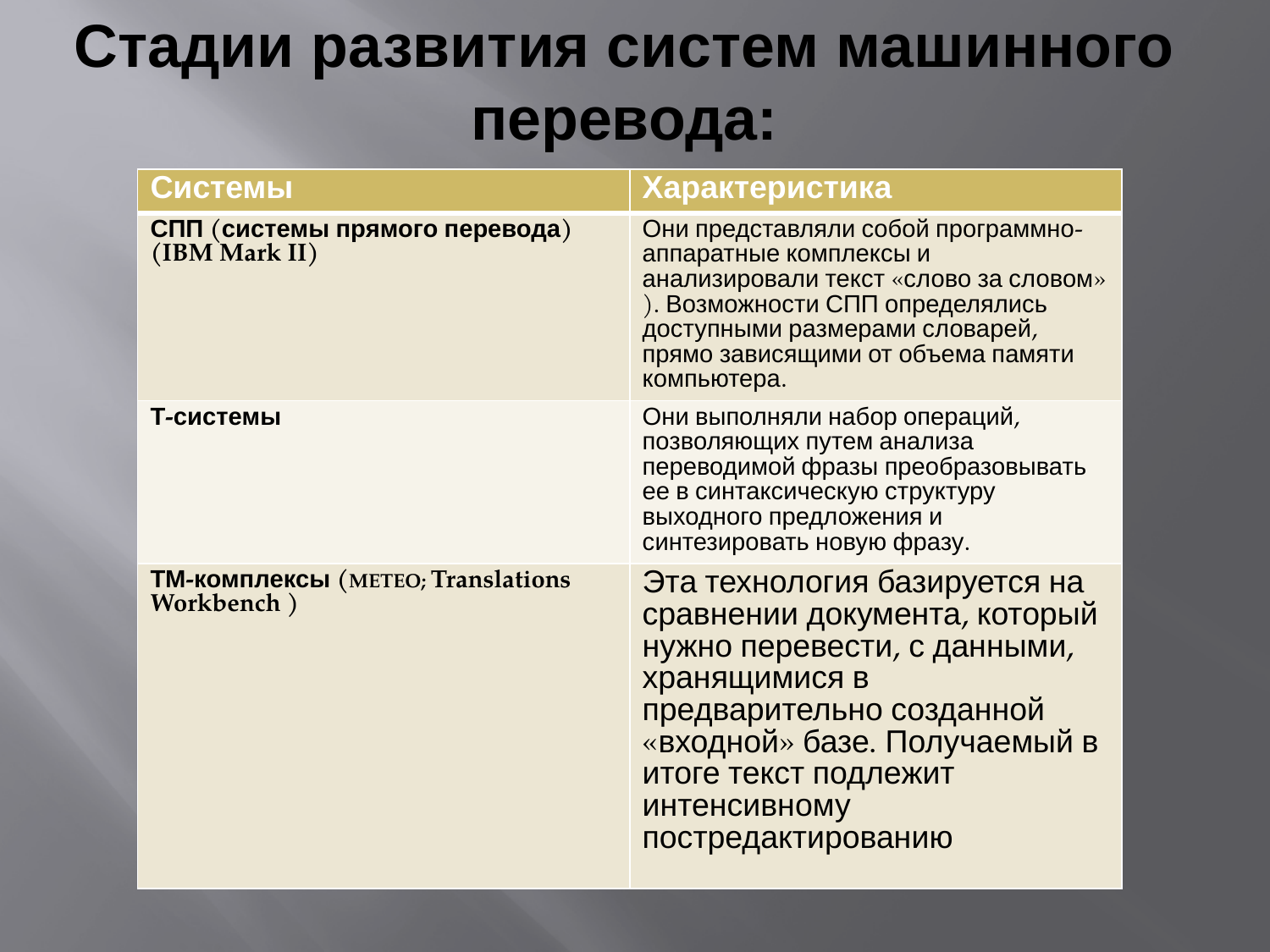

# Стадии развития систем машинного перевода:
| Системы | Характеристика |
| --- | --- |
| СПП (системы прямого перевода) (IBM Mark II) | Они представляли собой программно-аппаратные комплексы и анализировали текст «слово за словом» ). Возможности СПП определялись доступными размерами словарей, прямо зависящими от объема памяти компьютера. |
| Т-системы | Они выполняли набор операций, позволяющих путем анализа переводимой фразы преобразовывать ее в синтаксическую структуру выходного предложения и синтезировать новую фразу. |
| ТМ-комплексы (METEO; Translations Workbench ) | Эта технология базируется на сравнении документа, который нужно перевести, с данными, хранящимися в предварительно созданной «входной» базе. Получаемый в итоге текст подлежит интенсивному постредактированию |